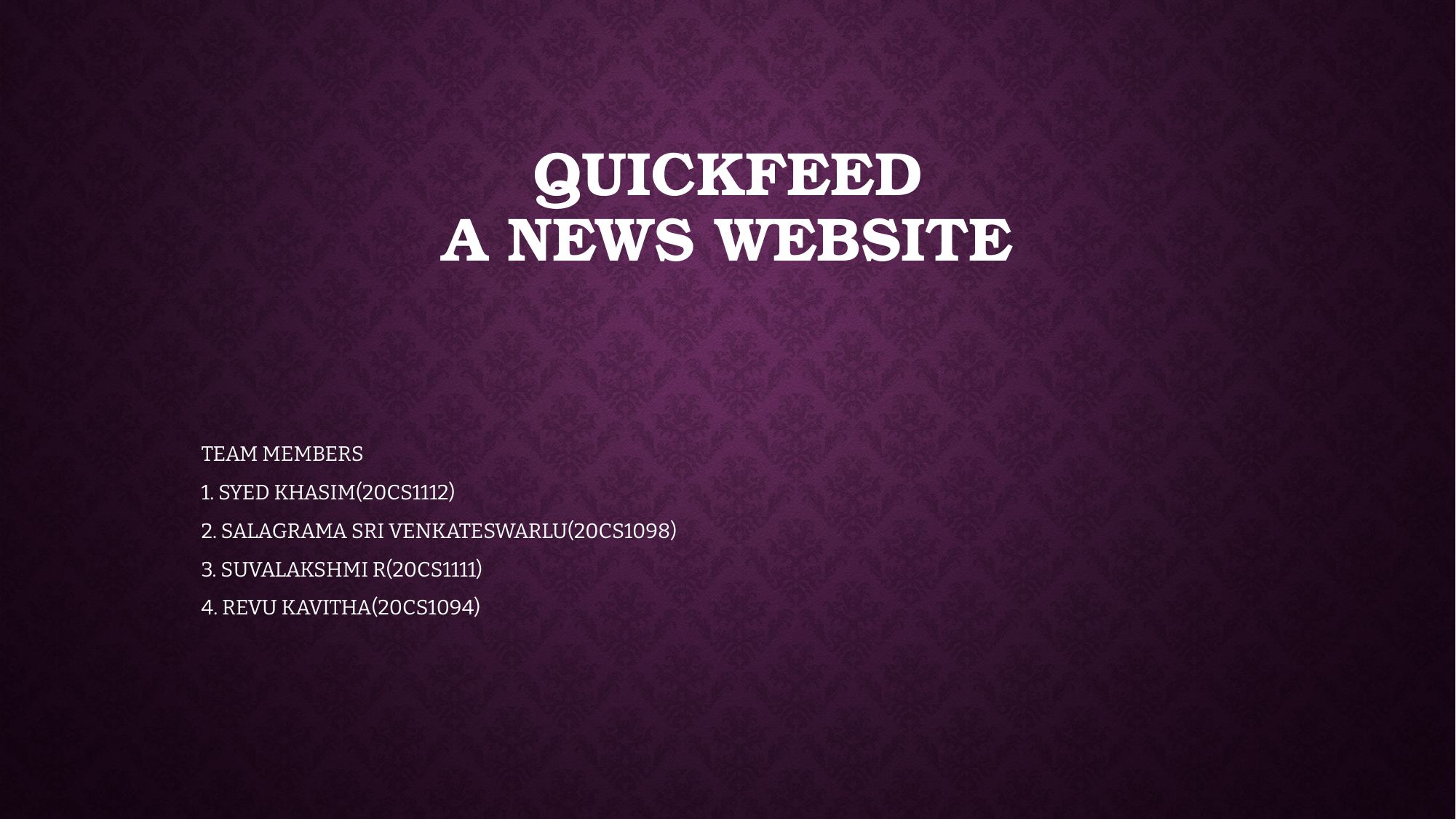

# QUICKFEED A NEWS WEBSITE
TEAM MEMBERS
1. SYED KHASIM(20CS1112)
2. SALAGRAMA SRI VENKATESWARLU(20CS1098)
3. SUVALAKSHMI R(20CS1111)
4. REVU KAVITHA(20CS1094)